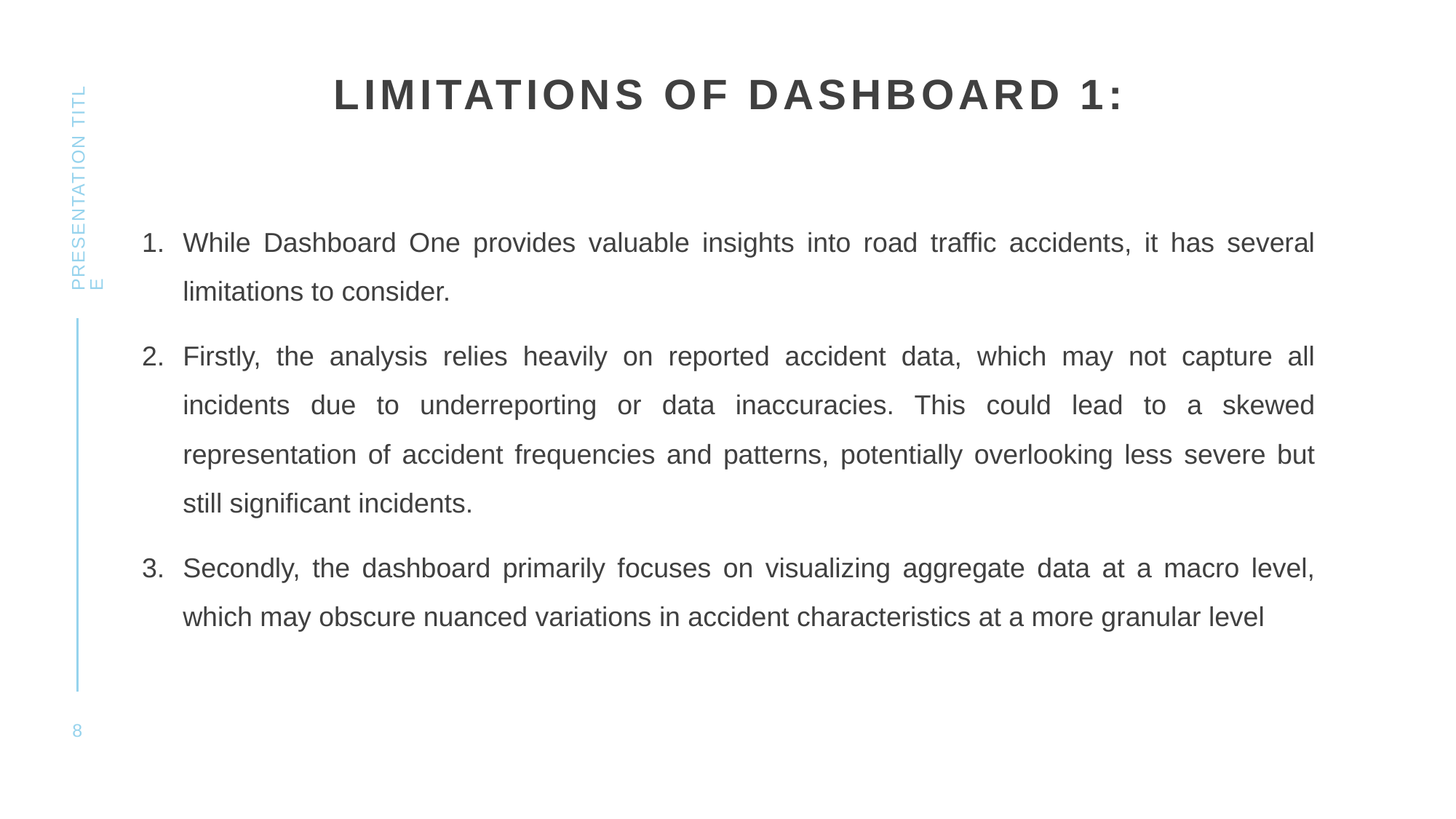

# Limitations of Dashboard 1:
presentation title
While Dashboard One provides valuable insights into road traffic accidents, it has several limitations to consider.
Firstly, the analysis relies heavily on reported accident data, which may not capture all incidents due to underreporting or data inaccuracies. This could lead to a skewed representation of accident frequencies and patterns, potentially overlooking less severe but still significant incidents.
Secondly, the dashboard primarily focuses on visualizing aggregate data at a macro level, which may obscure nuanced variations in accident characteristics at a more granular level
8